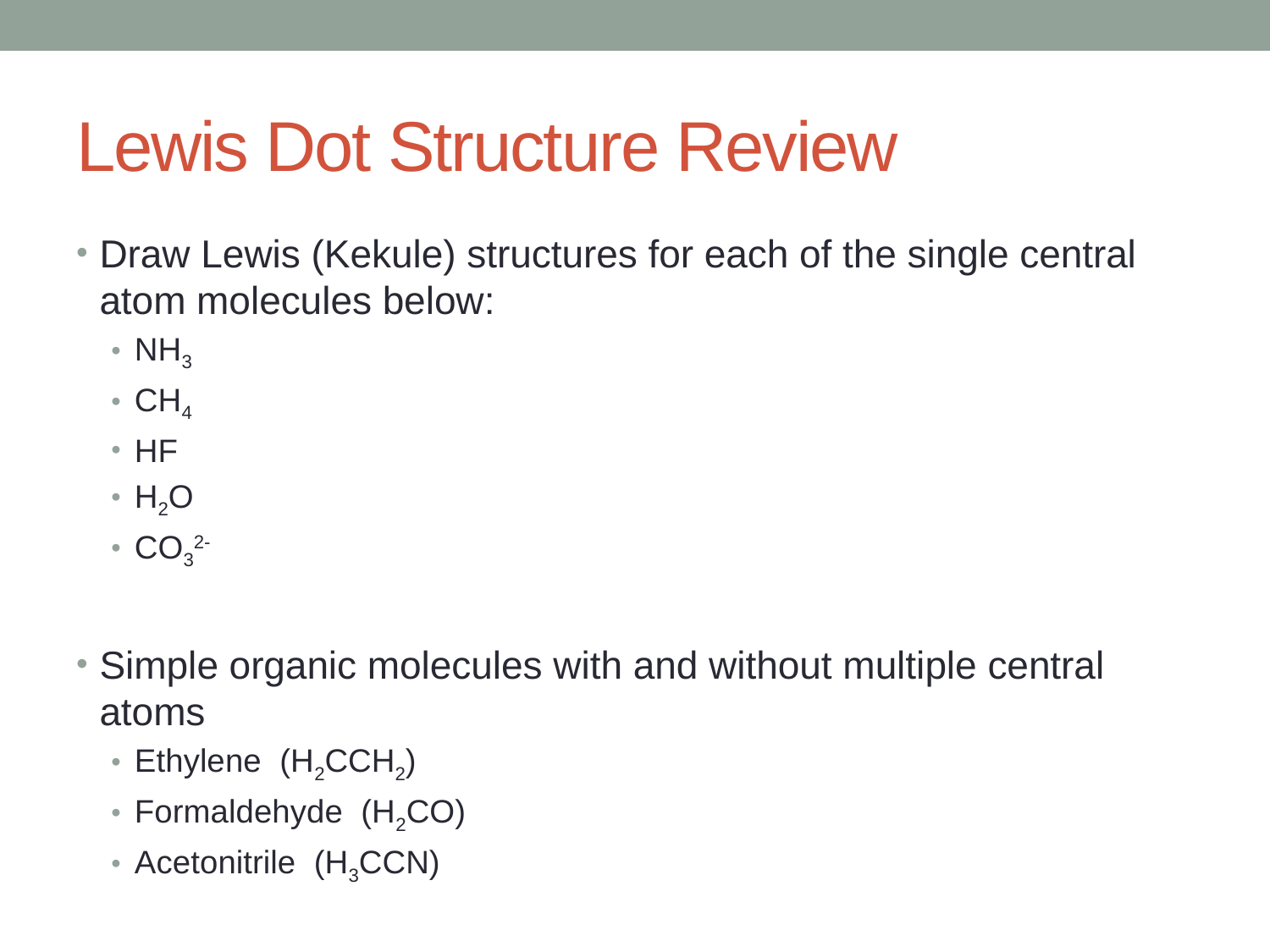

# Lewis Dot Structure Review
Draw Lewis (Kekule) structures for each of the single central atom molecules below:
NH3
CH4
HF
H2O
CO32-

Simple organic molecules with and without multiple central atoms
Ethylene  (H2CCH2)
Formaldehyde  (H2CO)
Acetonitrile  (H3CCN)